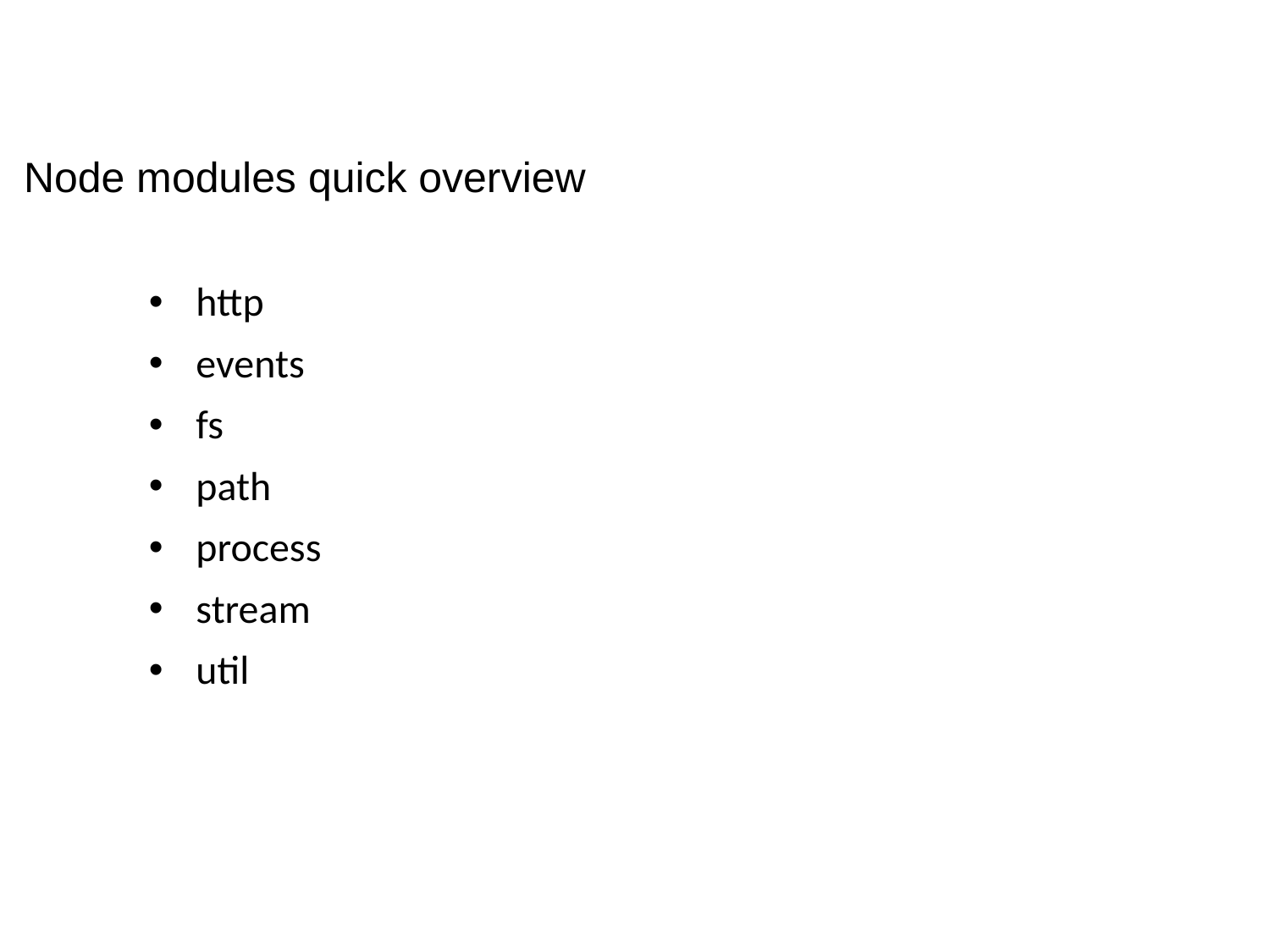

Node modules quick overview
http
events
fs
path
process
stream
util